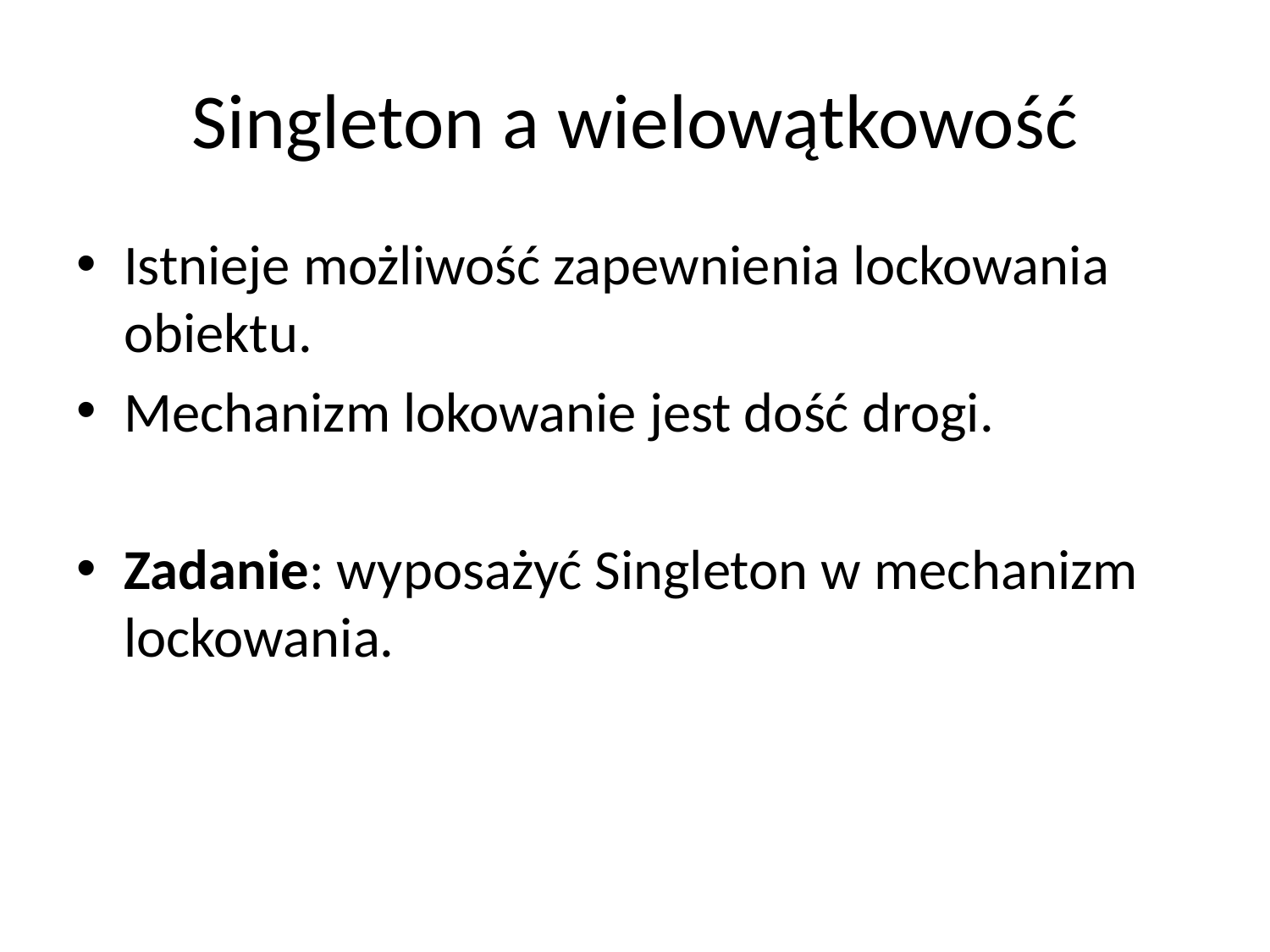

# Singleton a wielowątkowość
Istnieje możliwość zapewnienia lockowania obiektu.
Mechanizm lokowanie jest dość drogi.

Zadanie: wyposażyć Singleton w mechanizm lockowania.